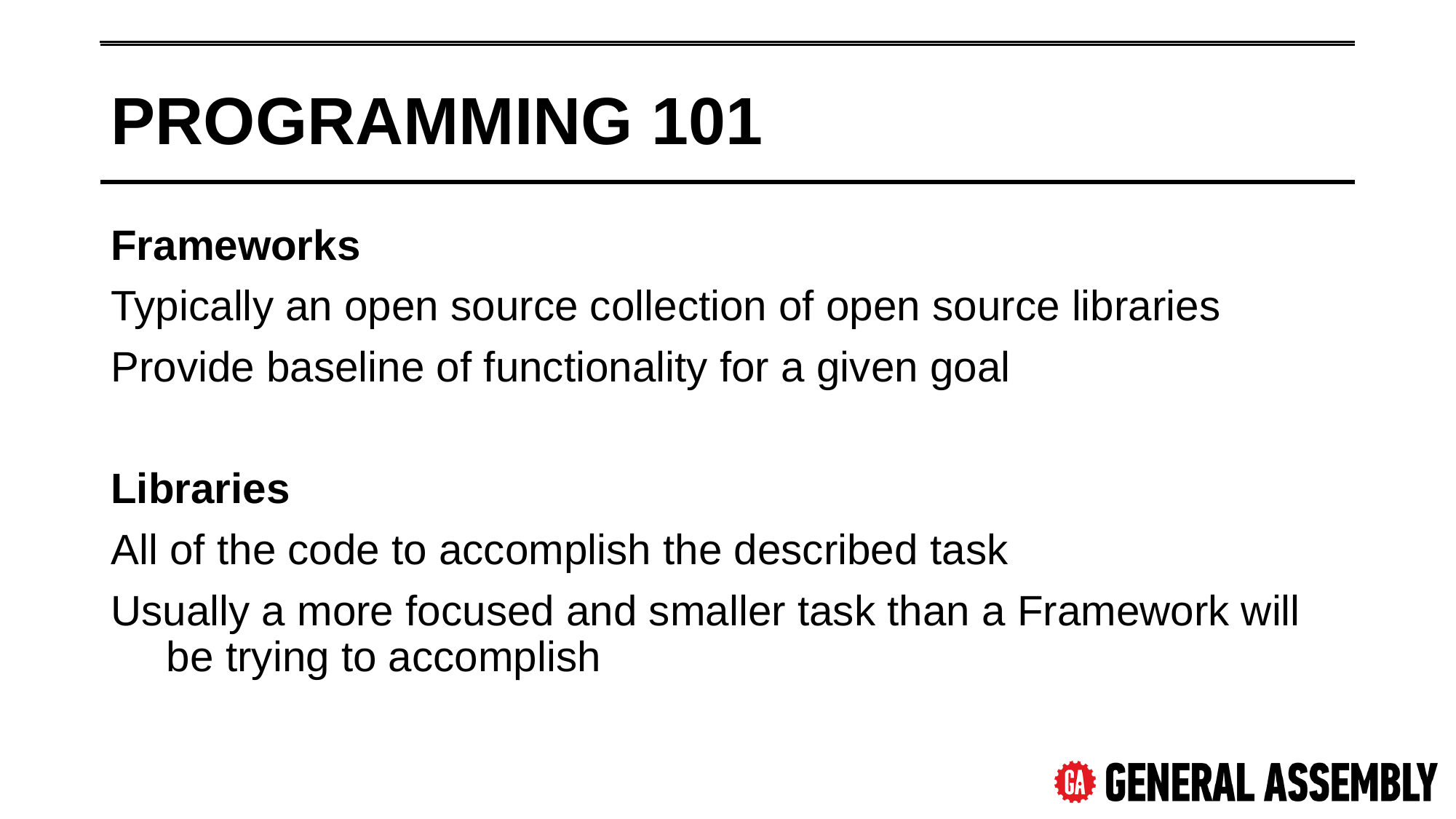

# Programming 101
Frameworks
Typically an open source collection of open source libraries
Provide baseline of functionality for a given goal

Libraries
All of the code to accomplish the described task
Usually a more focused and smaller task than a Framework will be trying to accomplish